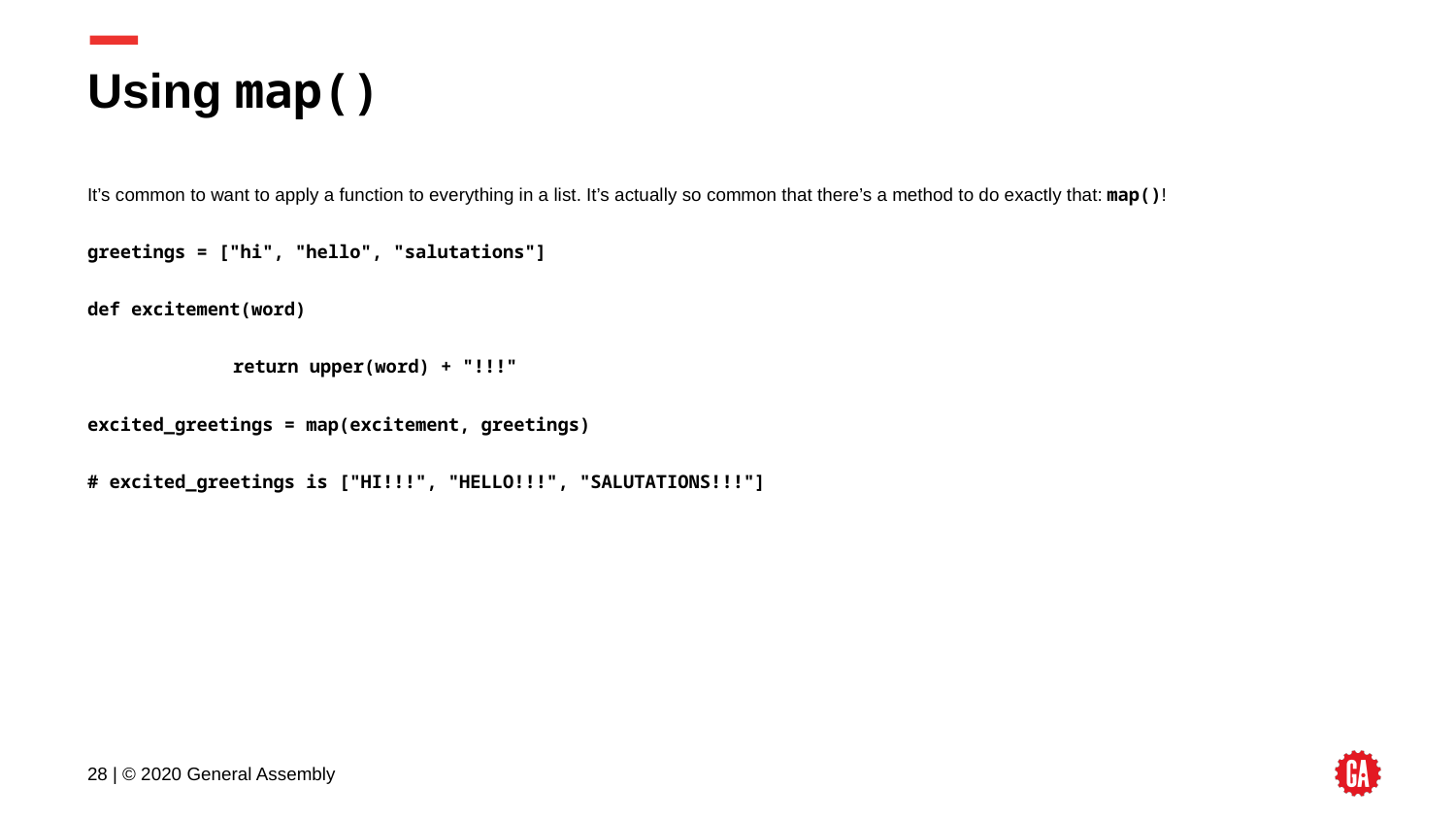

# Using map()
It’s common to want to apply a function to everything in a list. It’s actually so common that there’s a method to do exactly that: map()!
greetings = ["hi", "hello", "salutations"]
def excitement(word)
	return upper(word) + "!!!"
excited_greetings = map(excitement, greetings)
# excited_greetings is ["HI!!!", "HELLO!!!", "SALUTATIONS!!!"]
28 | © 2020 General Assembly